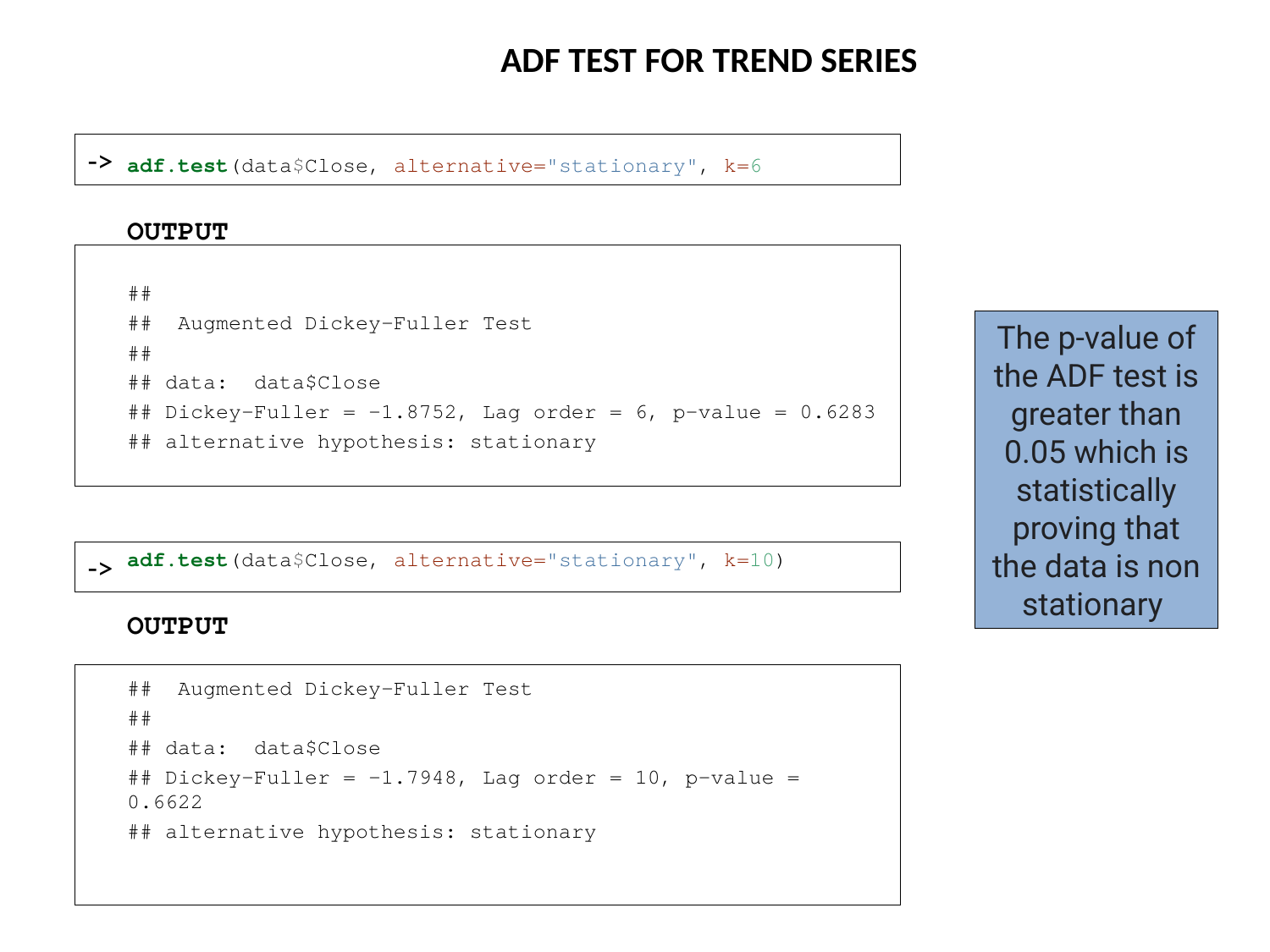

ADF TEST FOR TREND SERIES

adf.test(data$Close, alternative="stationary", k=6

OUTPUT

##
##  Augmented Dickey-Fuller Test
##
## data:  data$Close
## Dickey-Fuller = -1.8752, Lag order = 6, p-value = 0.6283
## alternative hypothesis: stationary

adf.test(data$Close, alternative="stationary", k=10)

OUTPUT

##  Augmented Dickey-Fuller Test
##
## data:  data$Close
## Dickey-Fuller = -1.7948, Lag order = 10, p-value = 0.6622
## alternative hypothesis: stationary

->

The p-value of the ADF test is greater than 0.05 which is statistically proving that the data is non stationary
->